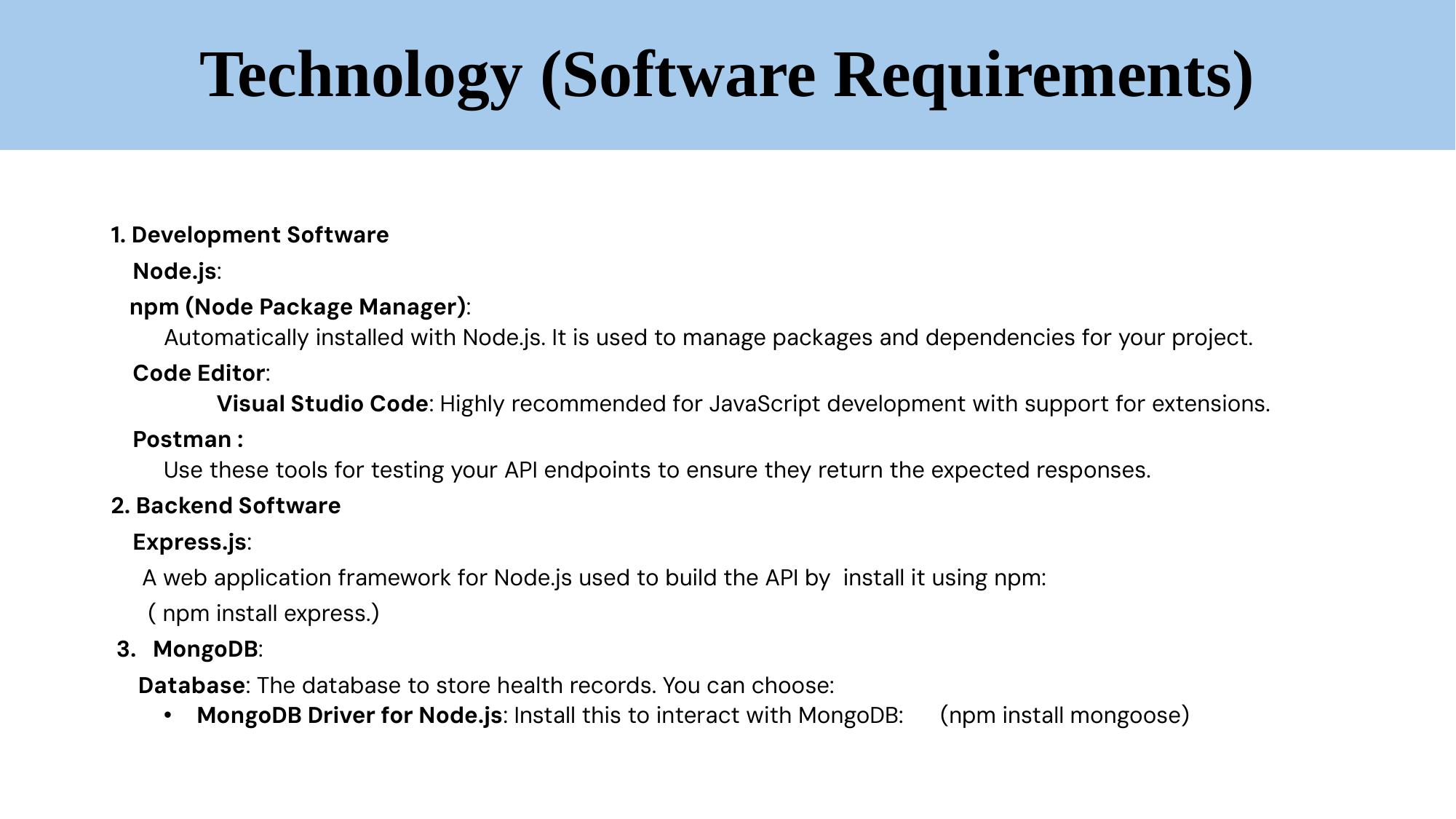

# Technology (Software Requirements)
1. Development Software
    Node.js:
   npm (Node Package Manager):
Automatically installed with Node.js. It is used to manage packages and dependencies for your project.
    Code Editor:
Visual Studio Code: Highly recommended for JavaScript development with support for extensions.
    Postman :
Use these tools for testing your API endpoints to ensure they return the expected responses.
2. Backend Software
    Express.js:
     A web application framework for Node.js used to build the API by  install it using npm:
      ( npm install express.)
 3.   MongoDB:
     Database: The database to store health records. You can choose:
MongoDB Driver for Node.js: Install this to interact with MongoDB:      (npm install mongoose)